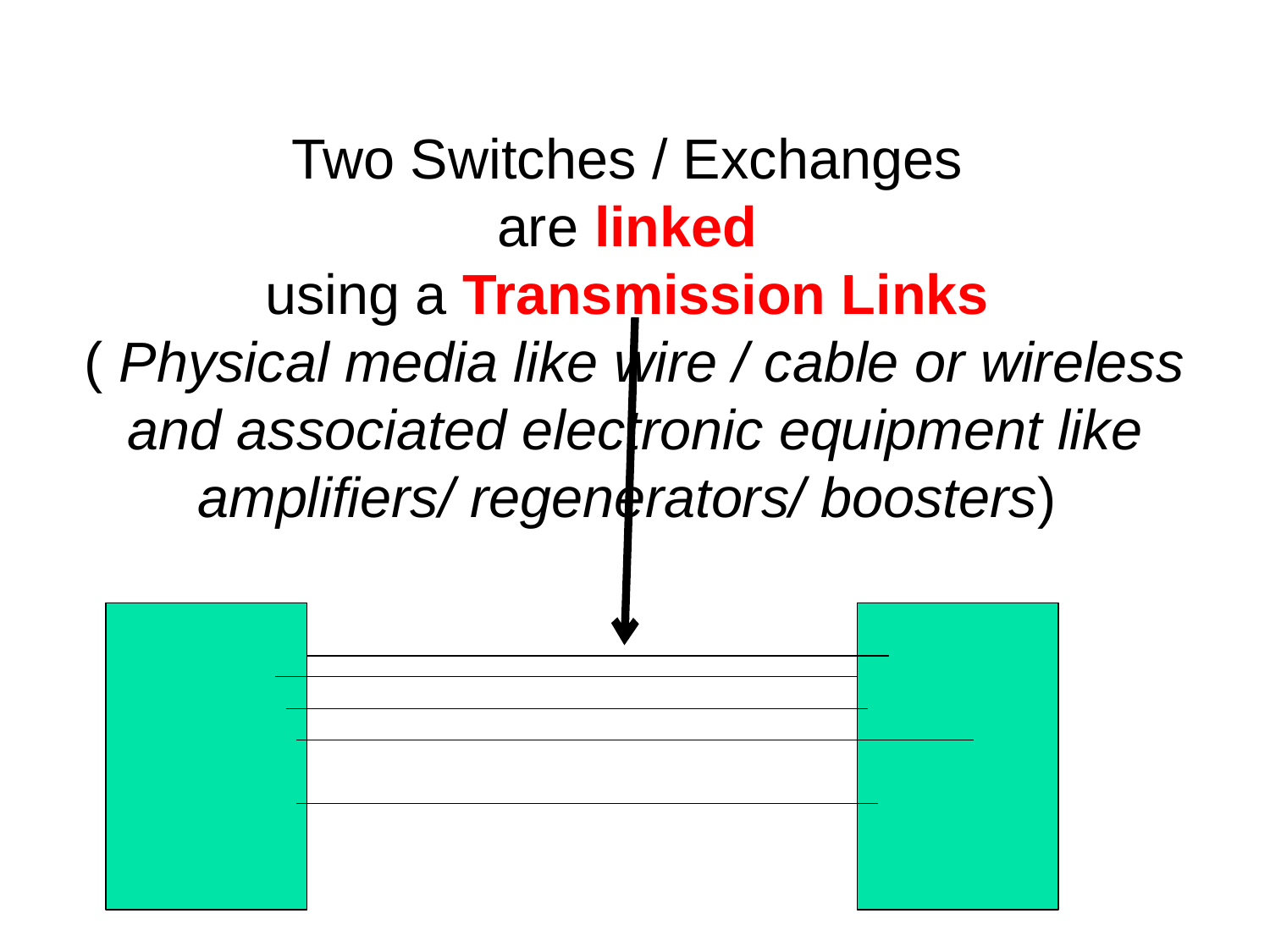

Two Switches / Exchanges
are linked
using a Transmission Links
( Physical media like wire / cable or wireless and associated electronic equipment like amplifiers/ regenerators/ boosters)